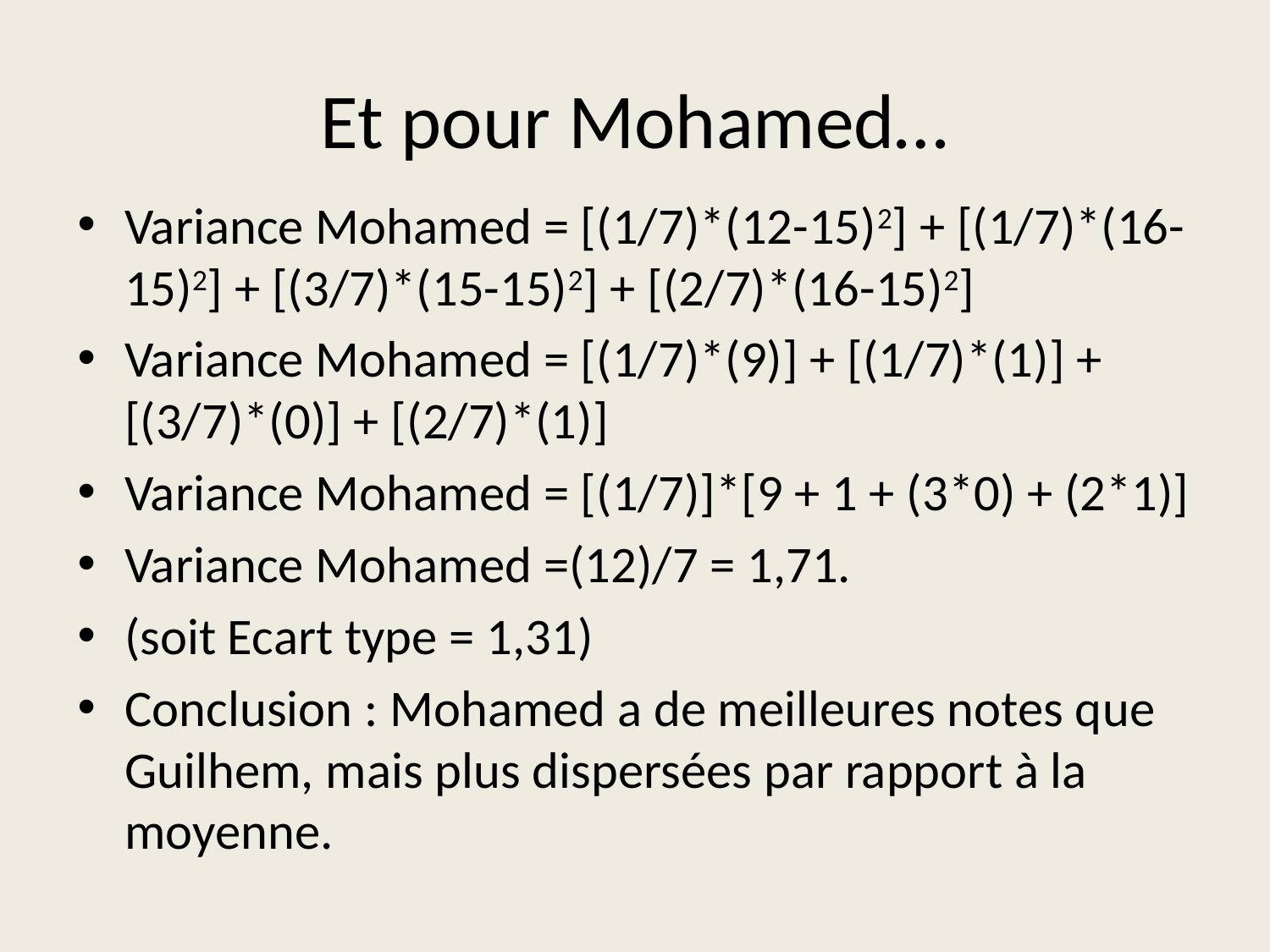

# Et pour Mohamed…
Variance Mohamed = [(1/7)*(12-15)2] + [(1/7)*(16-15)2] + [(3/7)*(15-15)2] + [(2/7)*(16-15)2]
Variance Mohamed = [(1/7)*(9)] + [(1/7)*(1)] + [(3/7)*(0)] + [(2/7)*(1)]
Variance Mohamed = [(1/7)]*[9 + 1 + (3*0) + (2*1)]
Variance Mohamed =(12)/7 = 1,71.
(soit Ecart type = 1,31)
Conclusion : Mohamed a de meilleures notes que Guilhem, mais plus dispersées par rapport à la moyenne.